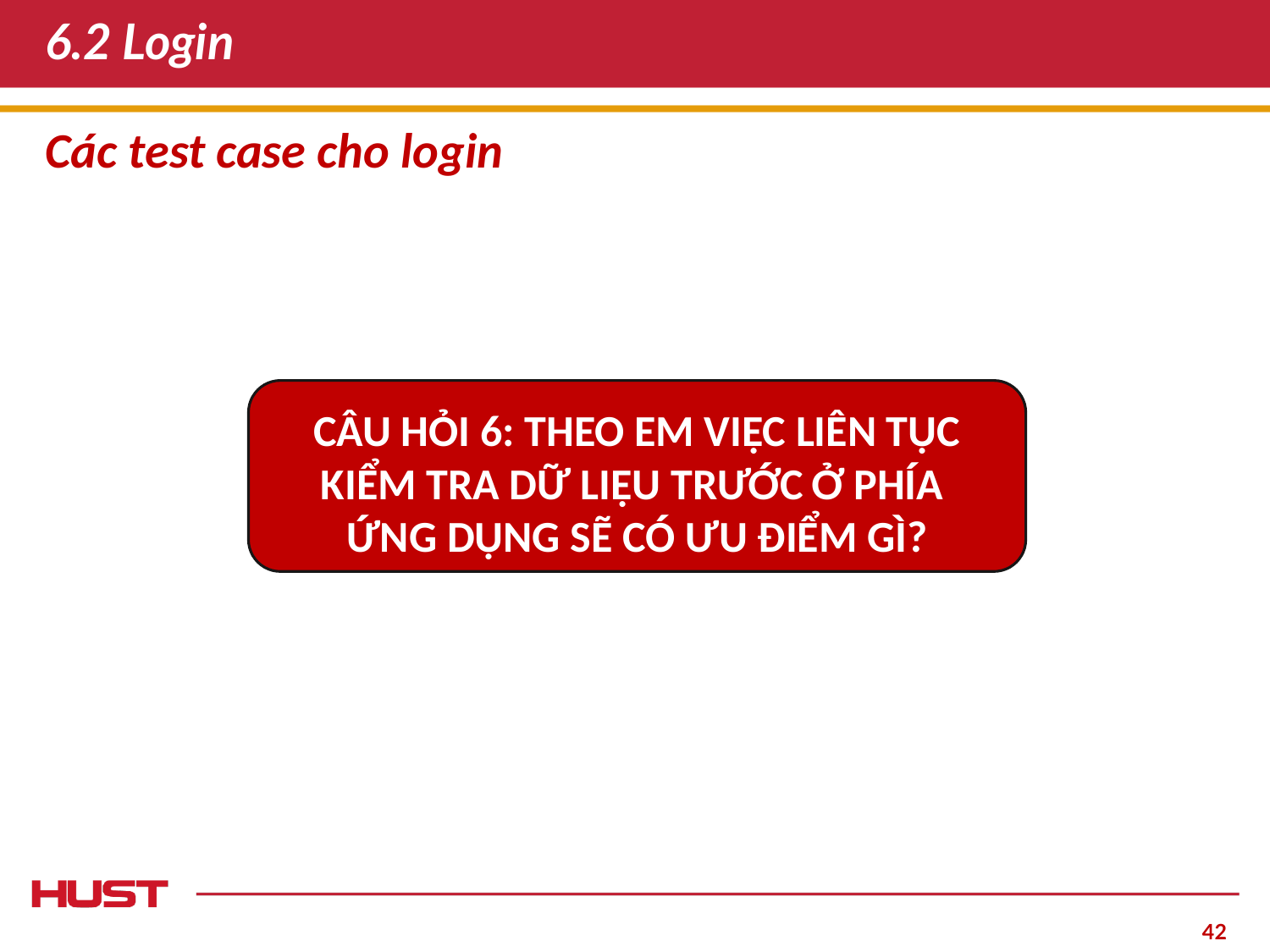

# 6.2 Login
Các test case cho login

CÂU HỎI 6: THEO EM VIỆC LIÊN TỤC KIỂM TRA DỮ LIỆU TRƯỚC Ở PHÍA
ỨNG DỤNG SẼ CÓ ƯU ĐIỂM GÌ?
42